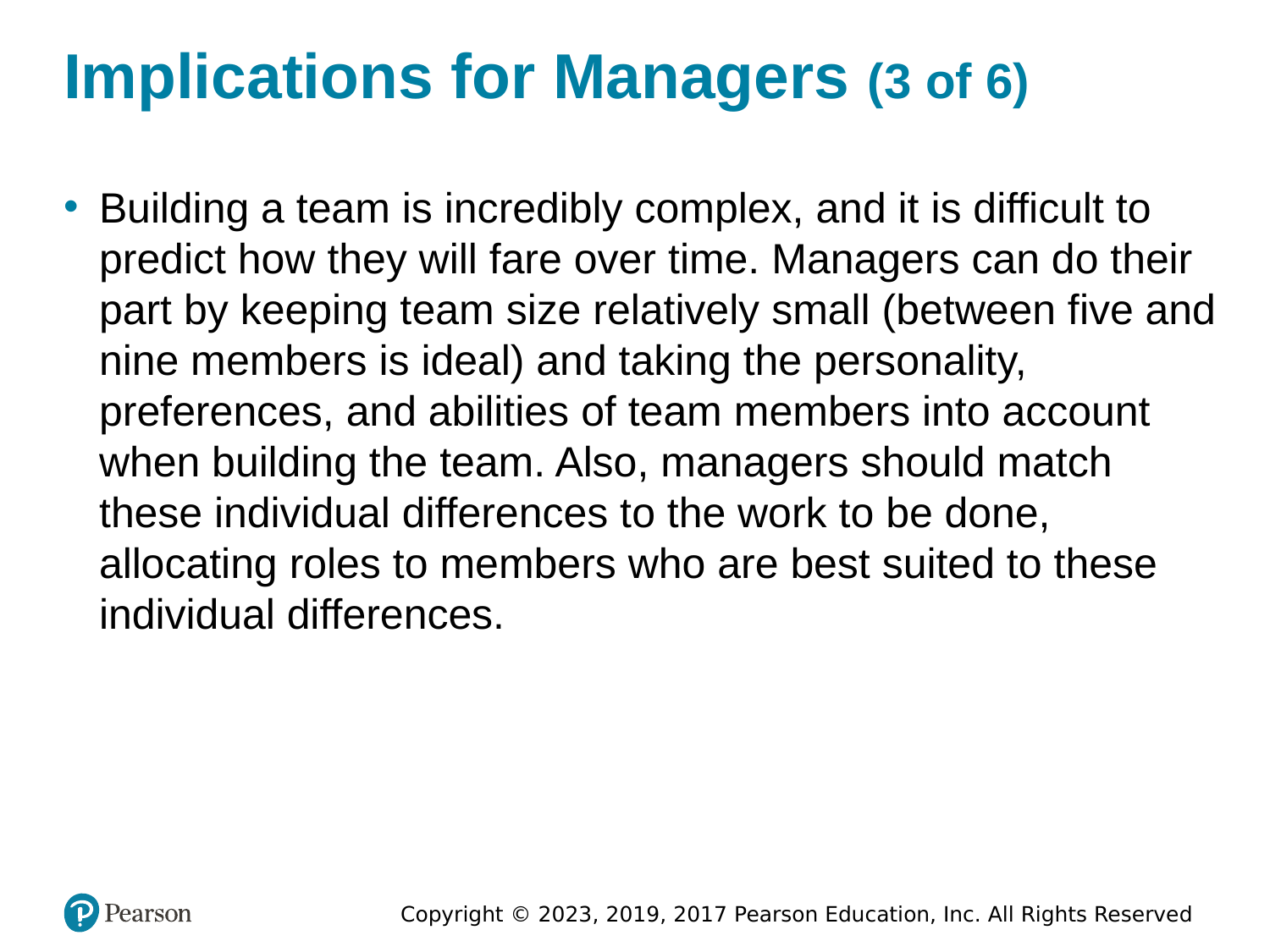

# Implications for Managers (3 of 6)
Building a team is incredibly complex, and it is difficult to predict how they will fare over time. Managers can do their part by keeping team size relatively small (between five and nine members is ideal) and taking the personality, preferences, and abilities of team members into account when building the team. Also, managers should match these individual differences to the work to be done, allocating roles to members who are best suited to these individual differences.